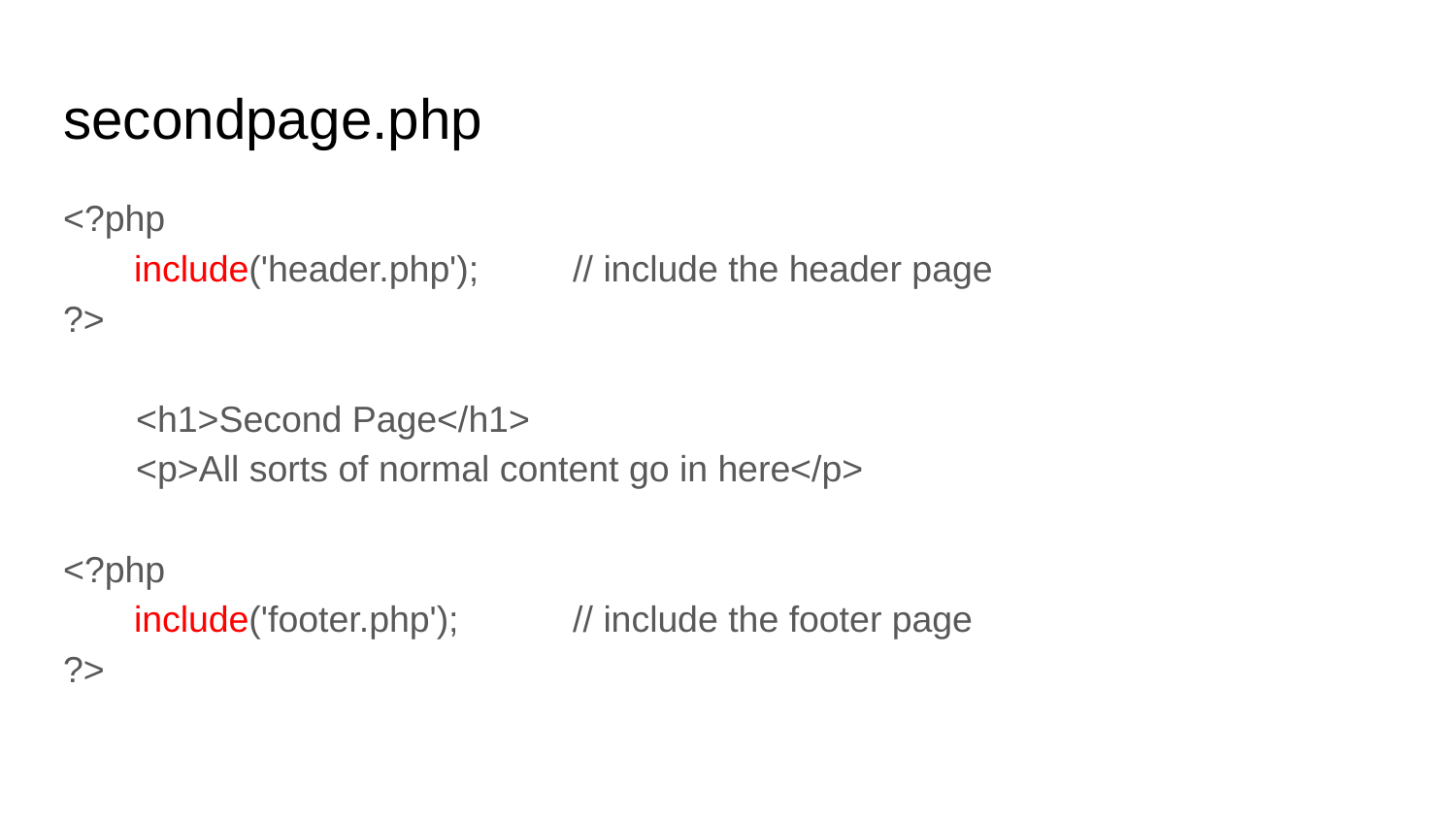

# secondpage.php
<?php
include('header.php');
?>
// include the header page
<h1>Second Page</h1>
<p>All sorts of normal content go in here</p>
<?php
include('footer.php');
?>
// include the footer page